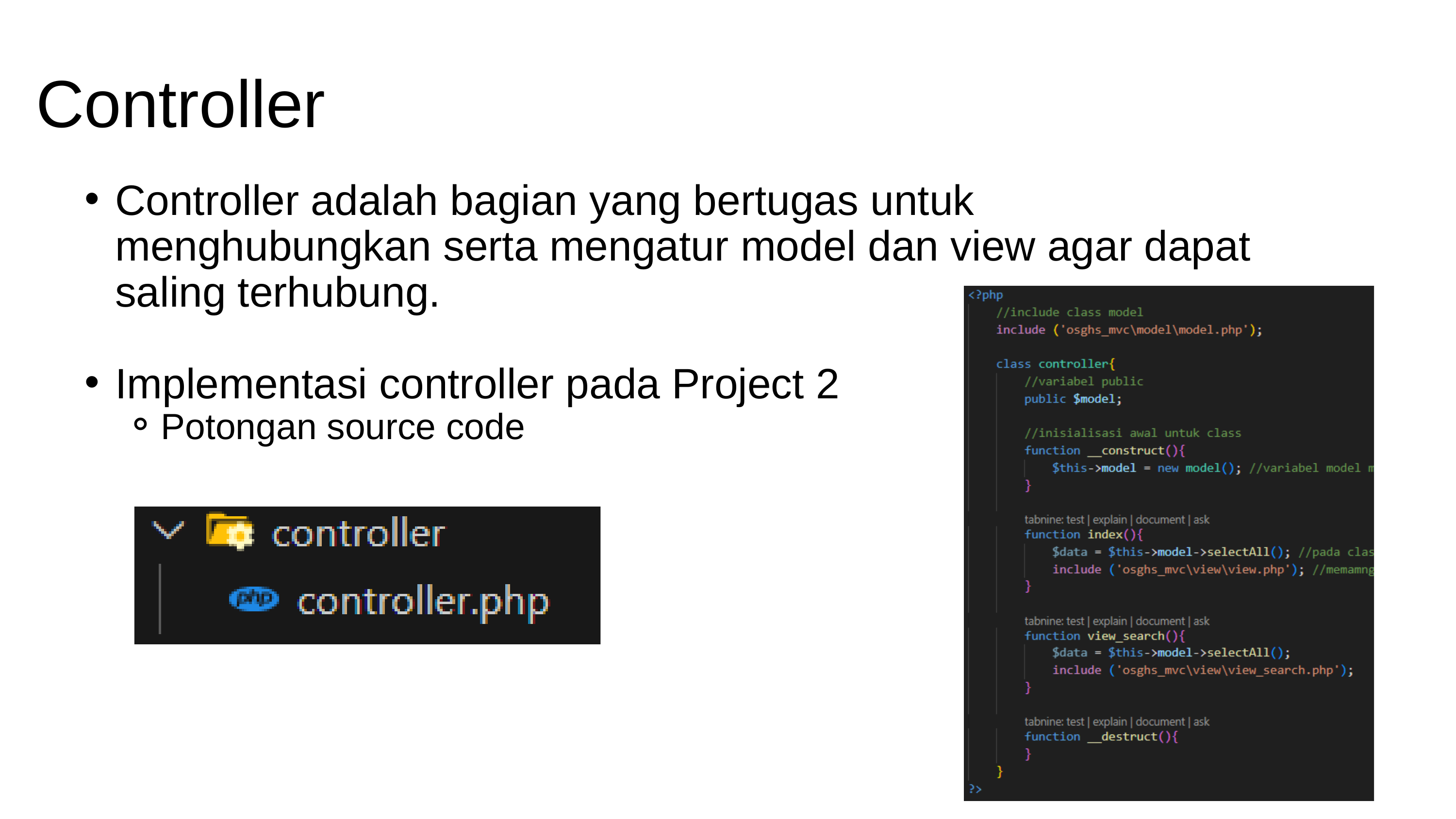

Controller
Controller adalah bagian yang bertugas untuk menghubungkan serta mengatur model dan view agar dapat saling terhubung.

Implementasi controller pada Project 2
Potongan source code